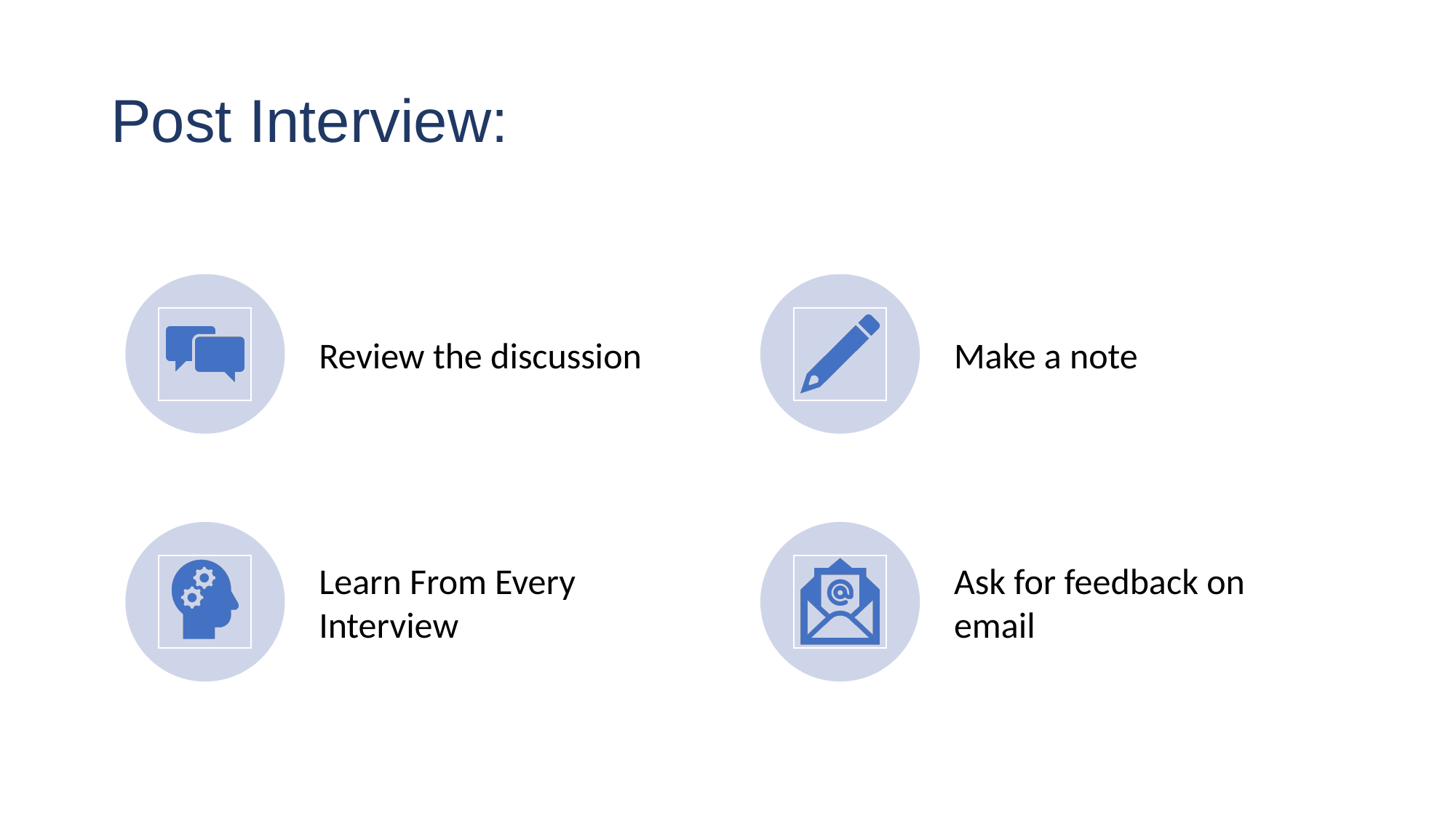

# Post Interview:
Review the discussion
Make a note
Learn From Every Interview
Ask for feedback on email